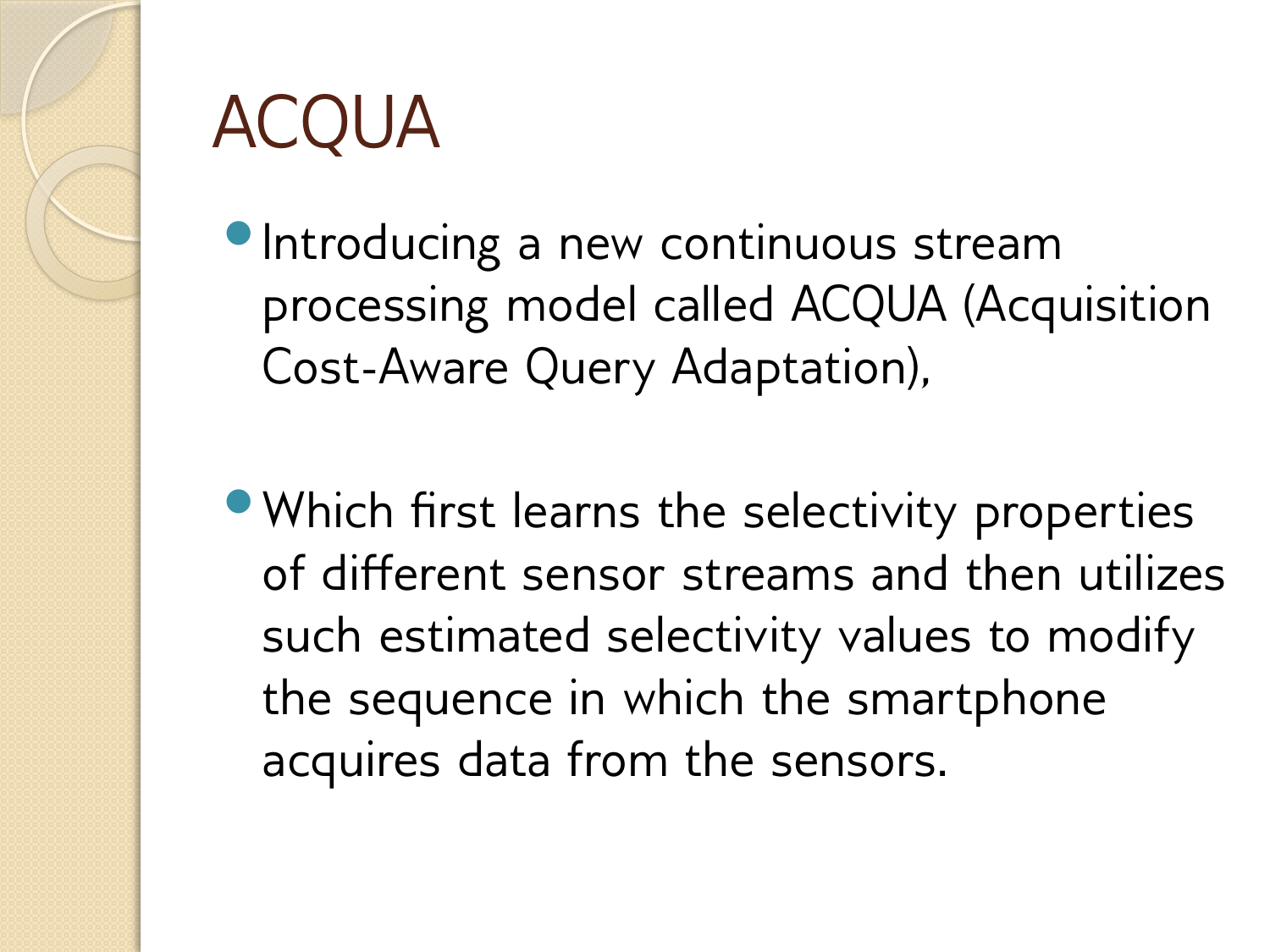

# ACQUA
Introducing a new continuous stream processing model called ACQUA (Acquisition Cost-Aware Query Adaptation),

Which first learns the selectivity properties of different sensor streams and then utilizes such estimated selectivity values to modify the sequence in which the smartphone acquires data from the sensors.